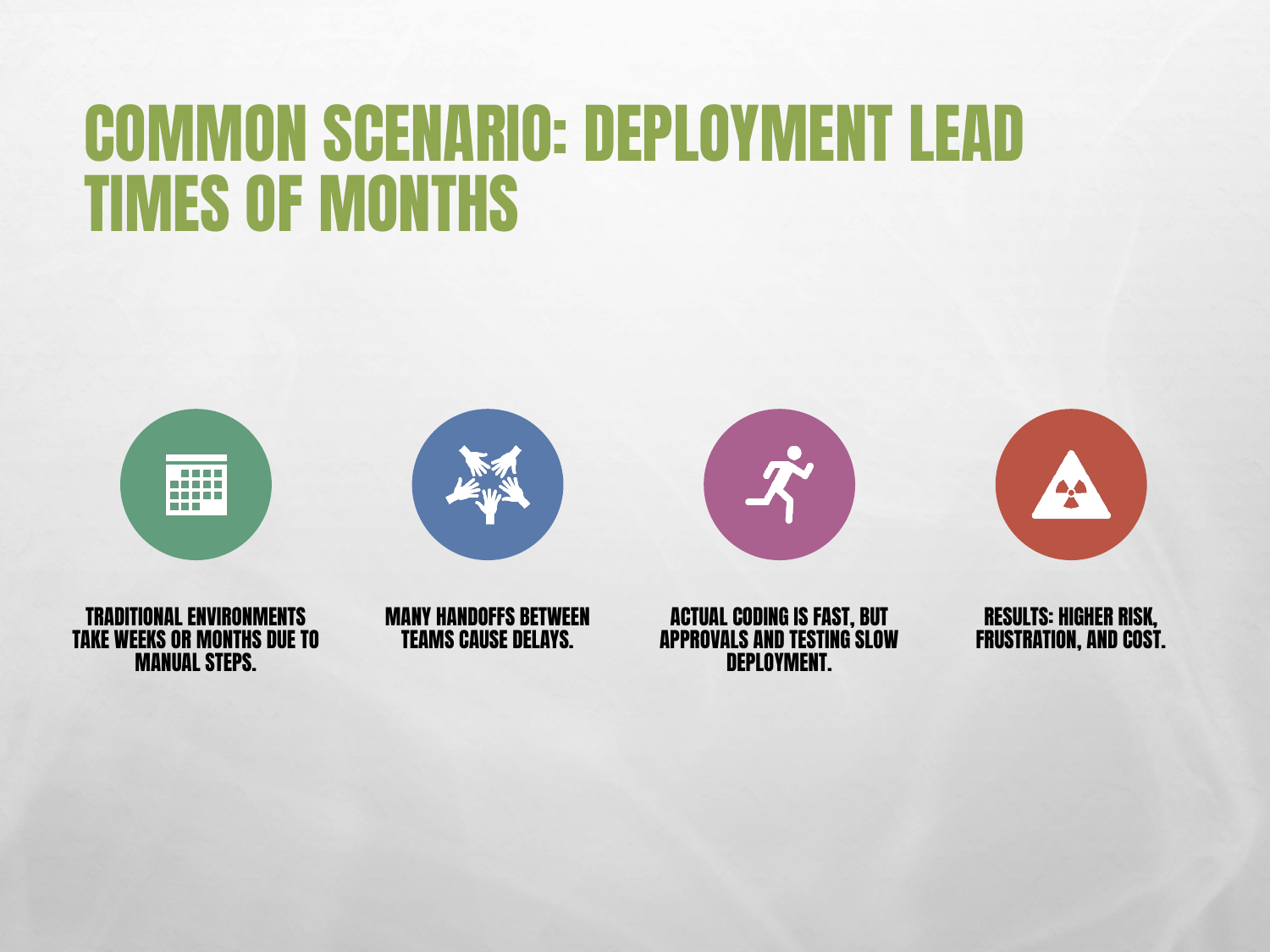

# Common Scenario: Deployment Lead Times of Months
Traditional environments take weeks or months due to manual steps.
Many handoffs between teams cause delays.
Actual coding is fast, but approvals and testing slow deployment.
Results: higher risk, frustration, and cost.